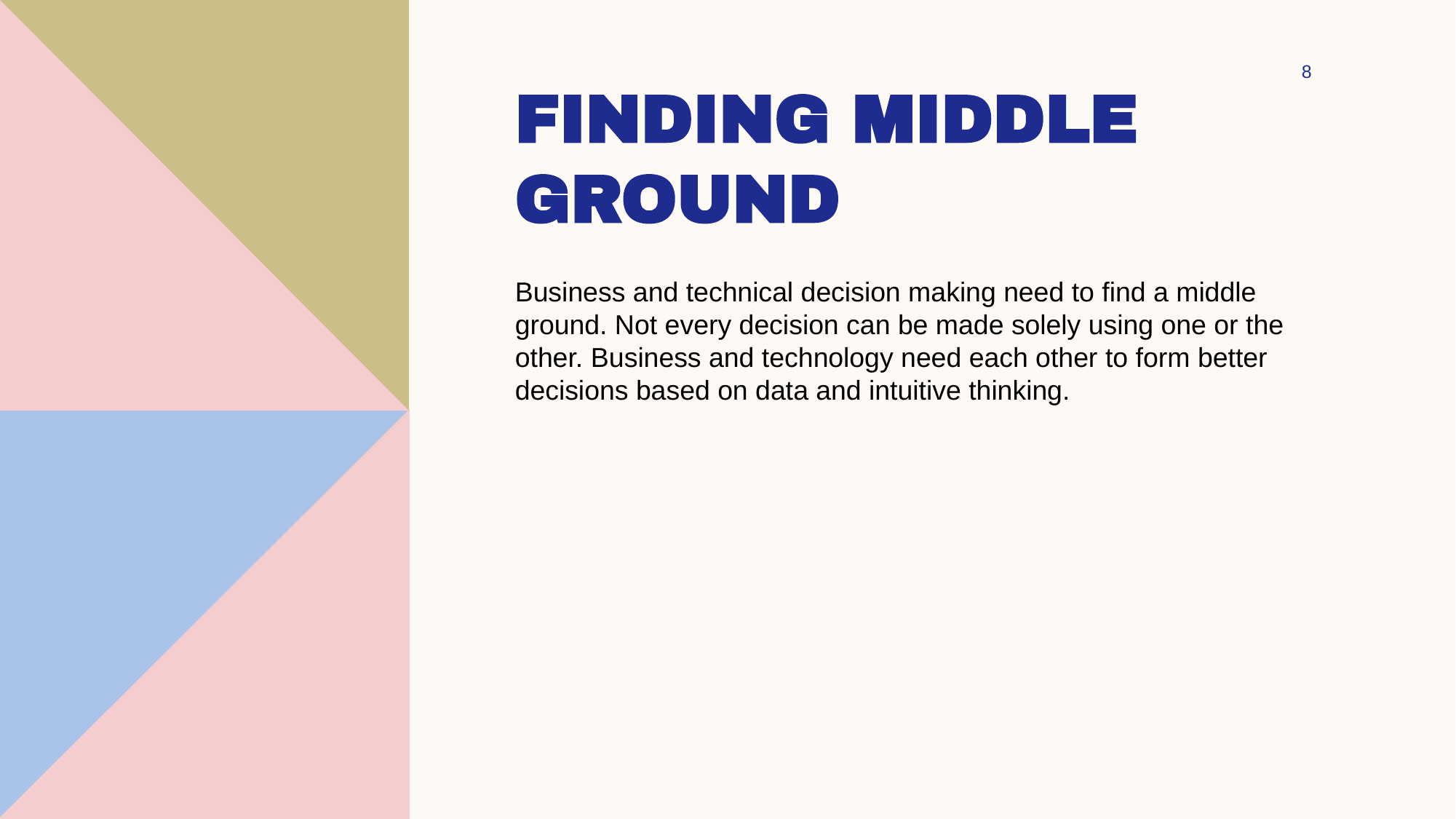

8
# Finding middle ground
Business and technical decision making need to find a middle ground. Not every decision can be made solely using one or the other. Business and technology need each other to form better decisions based on data and intuitive thinking.